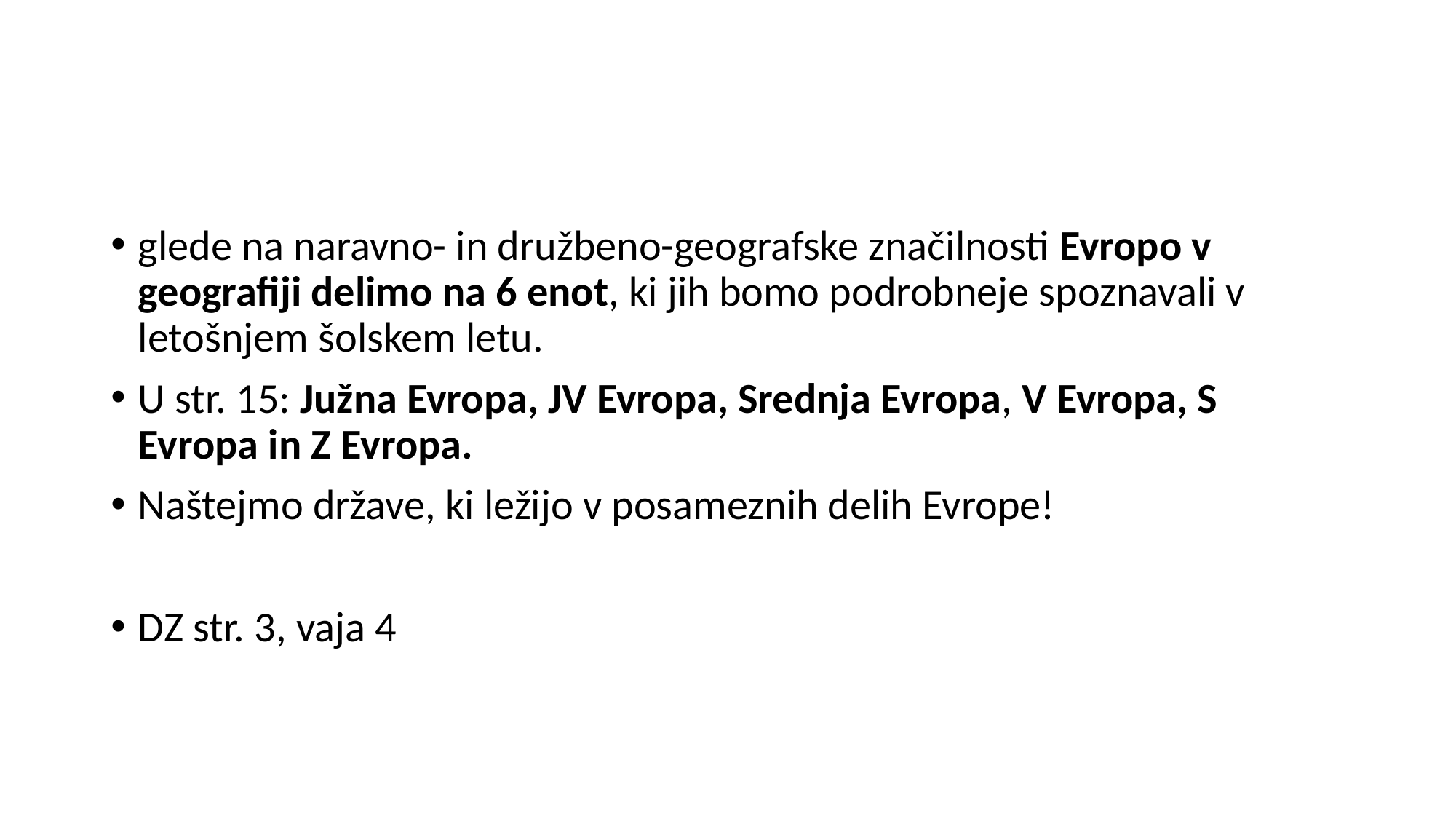

#
glede na naravno- in družbeno-geografske značilnosti Evropo v geografiji delimo na 6 enot, ki jih bomo podrobneje spoznavali v letošnjem šolskem letu.
U str. 15: Južna Evropa, JV Evropa, Srednja Evropa, V Evropa, S Evropa in Z Evropa.
Naštejmo države, ki ležijo v posameznih delih Evrope!

DZ str. 3, vaja 4